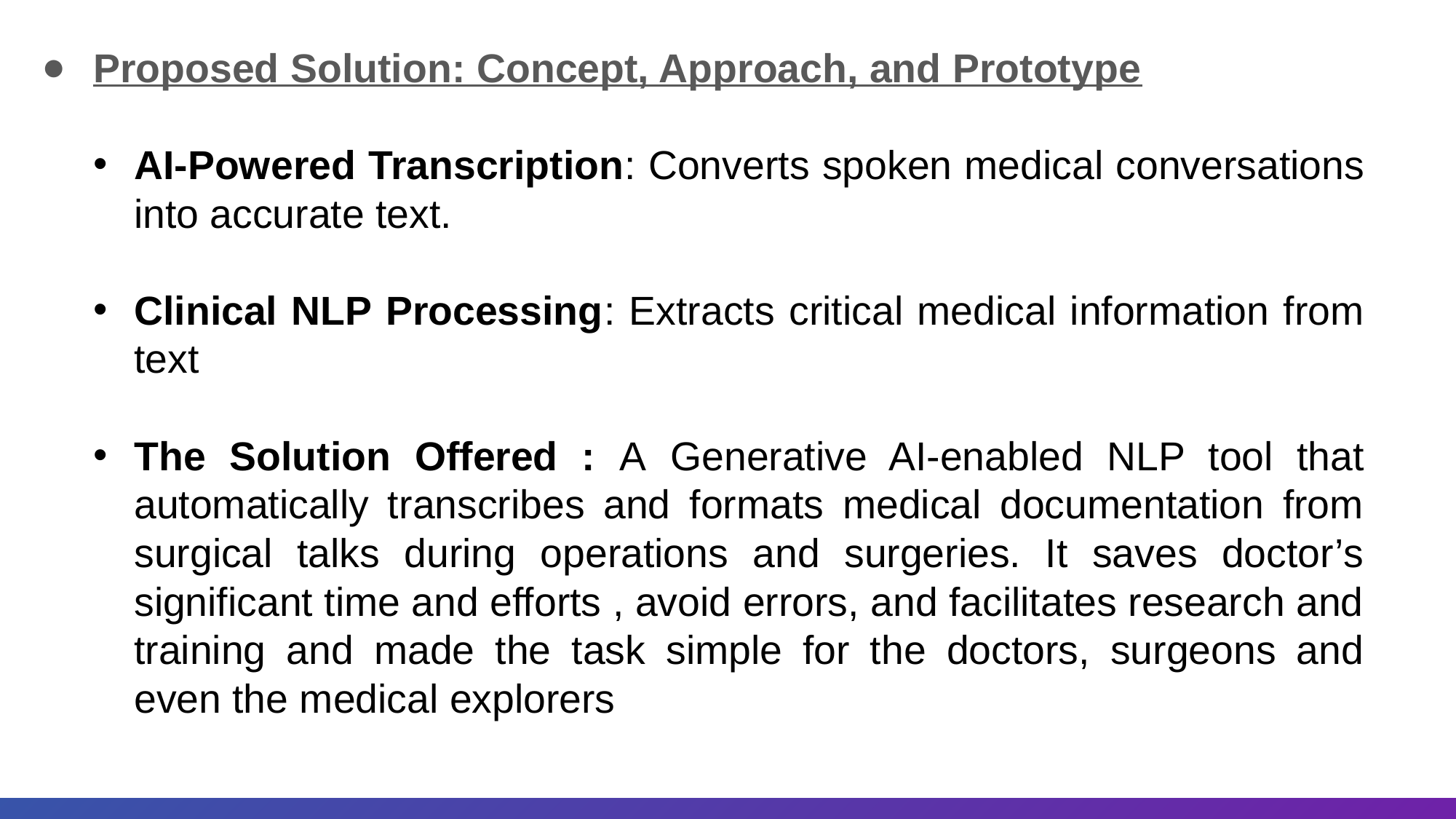

Proposed Solution: Concept, Approach, and Prototype

AI-Powered Transcription: Converts spoken medical conversations into accurate text.

Clinical NLP Processing: Extracts critical medical information from text

The Solution Offered : A Generative AI-enabled NLP tool that automatically transcribes and formats medical documentation from surgical talks during operations and surgeries. It saves doctor’s significant time and efforts , avoid errors, and facilitates research and training and made the task simple for the doctors, surgeons and even the medical explorers